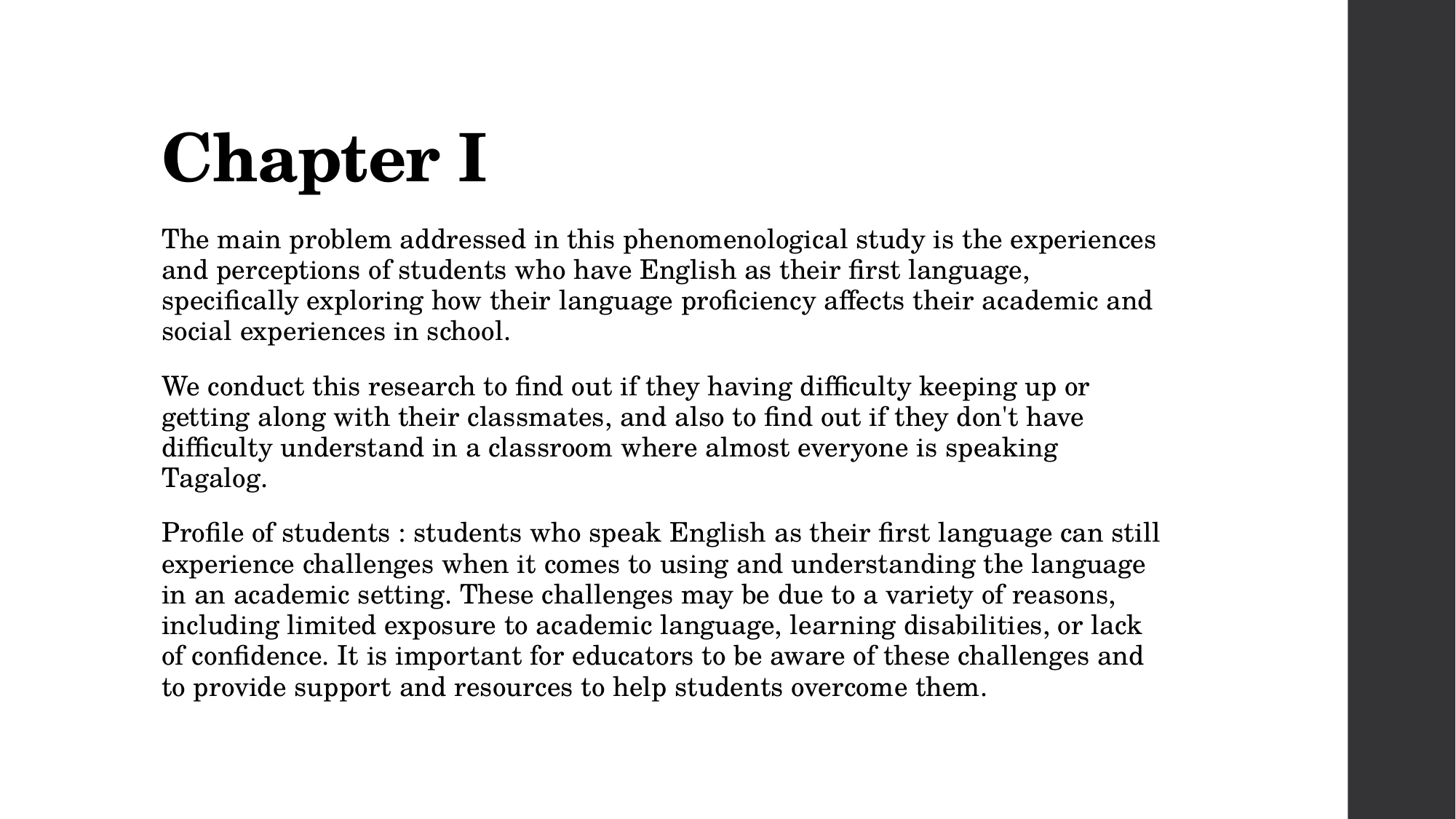

# Chapter I
The main problem addressed in this phenomenological study is the experiences and perceptions of students who have English as their first language, specifically exploring how their language proficiency affects their academic and social experiences in school.
We conduct this research to find out if they having difficulty keeping up or getting along with their classmates, and also to find out if they don't have difficulty understand in a classroom where almost everyone is speaking Tagalog.
Profile of students : students who speak English as their first language can still experience challenges when it comes to using and understanding the language in an academic setting. These challenges may be due to a variety of reasons, including limited exposure to academic language, learning disabilities, or lack of confidence. It is important for educators to be aware of these challenges and to provide support and resources to help students overcome them.